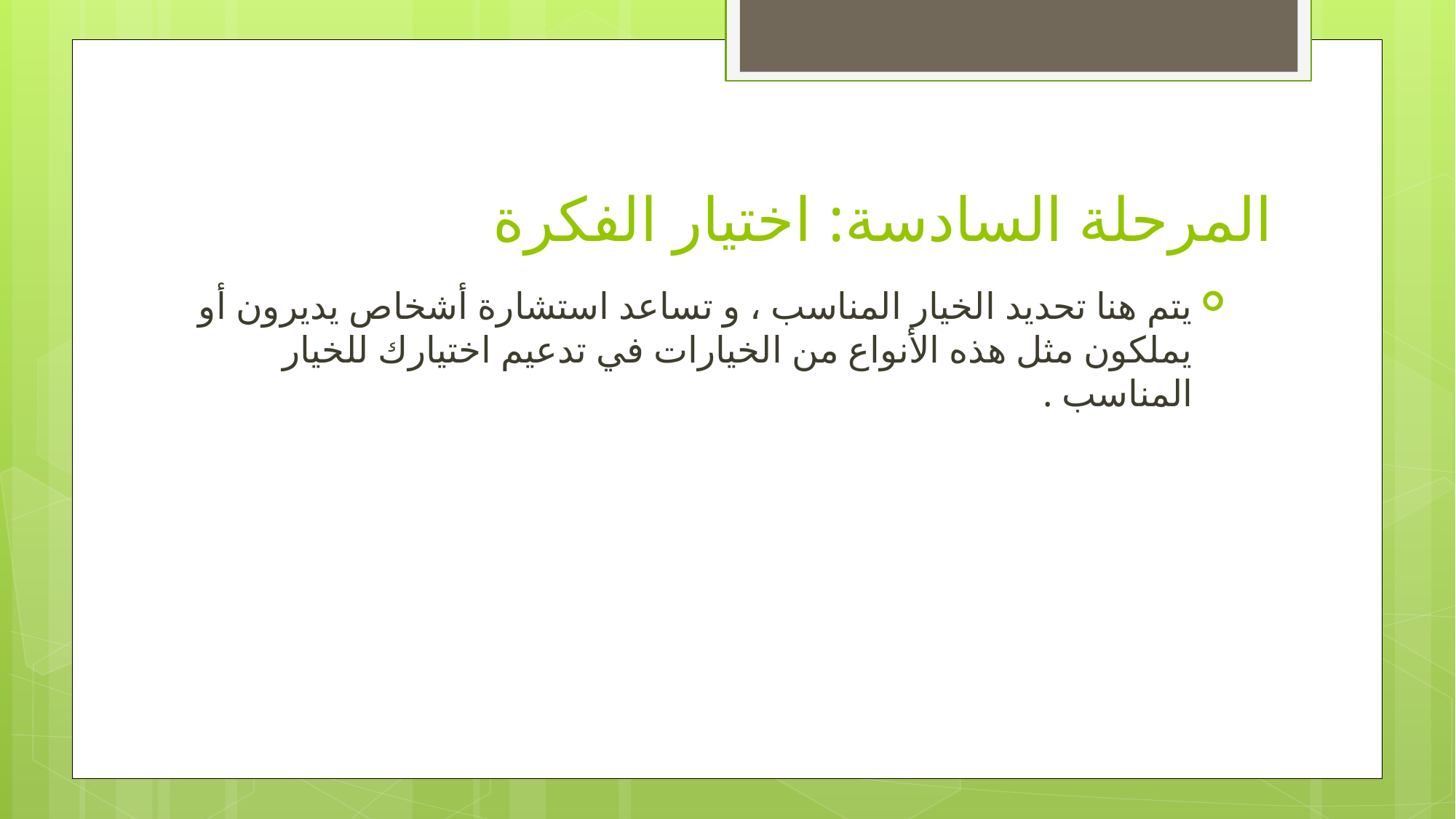

# المرحلة السادسة: اختيار الفكرة
يتم هنا تحديد الخيار المناسب ، و تساعد استشارة أشخاص يديرون أو يملكون مثل هذه الأنواع من الخيارات في تدعيم اختيارك للخيار المناسب .